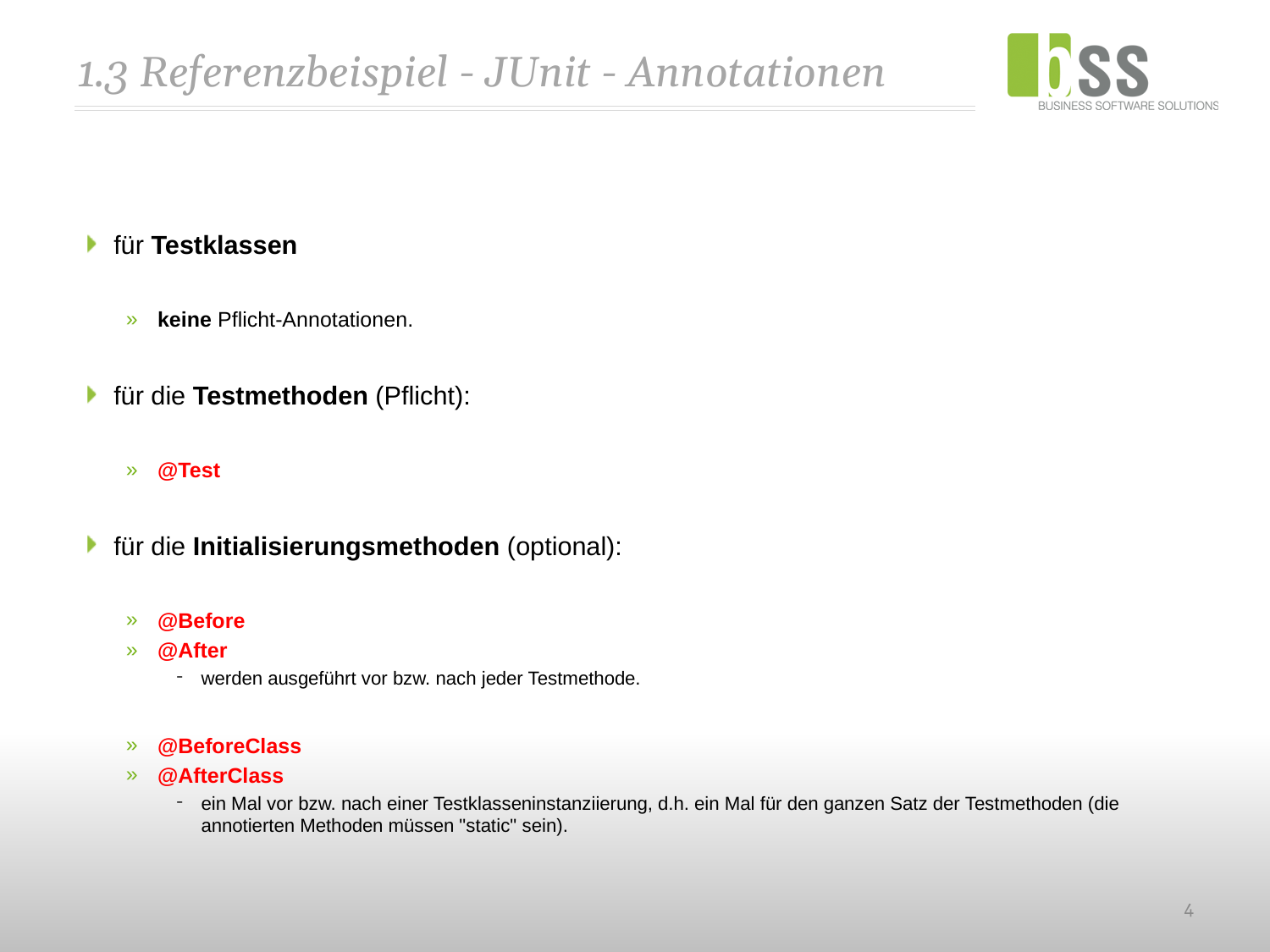

# 1.3 Referenzbeispiel - JUnit - Annotationen
für Testklassen

keine Pflicht-Annotationen.

für die Testmethoden (Pflicht):

@Test

für die Initialisierungsmethoden (optional):

@Before
@After
werden ausgeführt vor bzw. nach jeder Testmethode.

@BeforeClass
@AfterClass
ein Mal vor bzw. nach einer Testklasseninstanziierung, d.h. ein Mal für den ganzen Satz der Testmethoden (die annotierten Methoden müssen "static" sein).
4